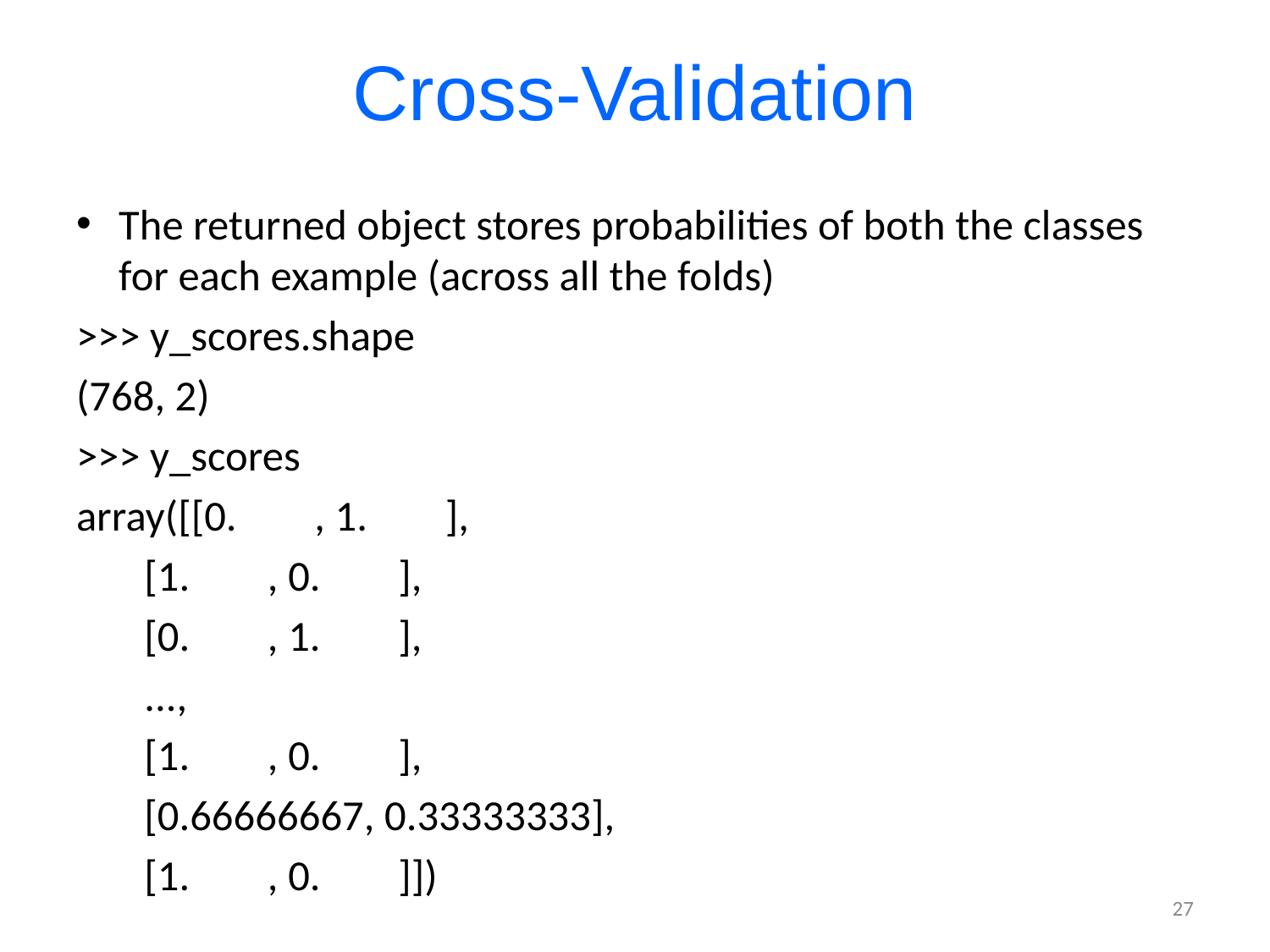

# Cross-Validation
The returned object stores probabilities of both the classes for each example (across all the folds)
>>> y_scores.shape
(768, 2)
>>> y_scores
array([[0.        , 1.        ],
       [1.        , 0.        ],
       [0.        , 1.        ],
       ...,
       [1.        , 0.        ],
       [0.66666667, 0.33333333],
       [1.        , 0.        ]])

27